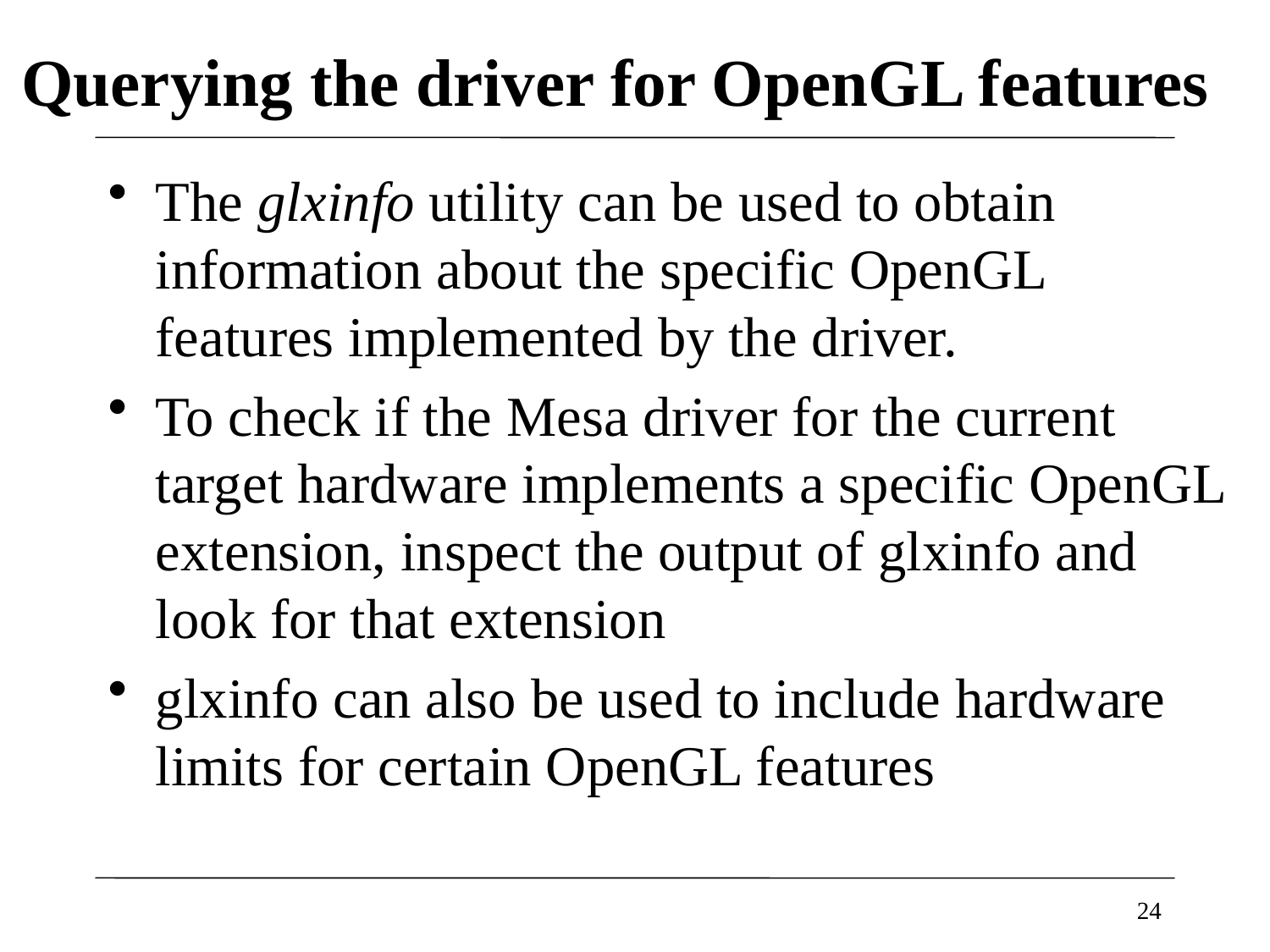

# Querying the driver for OpenGL features
The glxinfo utility can be used to obtain information about the specific OpenGL features implemented by the driver.
To check if the Mesa driver for the current  target hardware implements a specific OpenGL extension, inspect the output of glxinfo and look for that extension
glxinfo can also be used to include hardware limits for certain OpenGL features
24